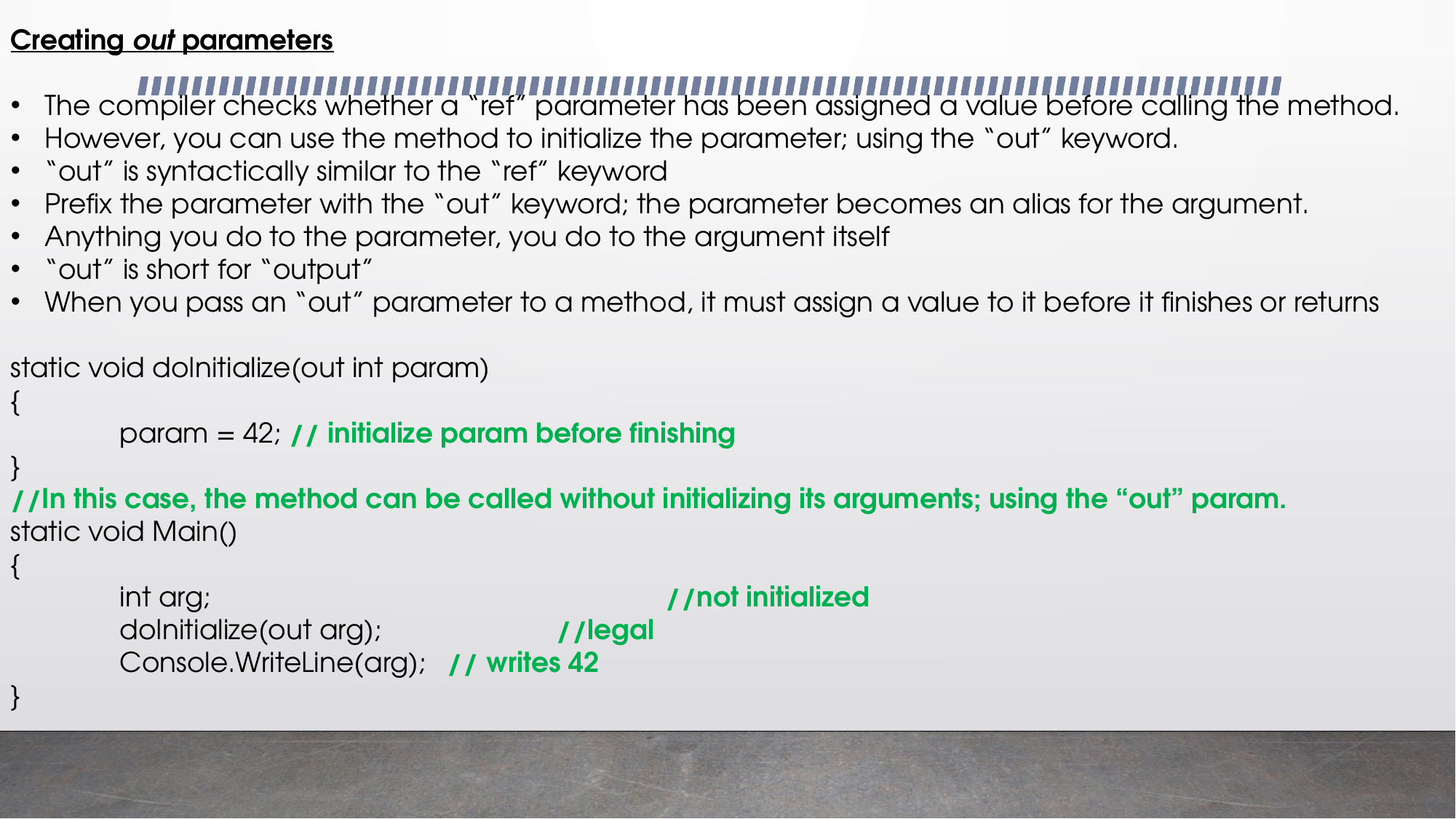

Creating out parameters

The compiler checks whether a “ref” parameter has been assigned a value before calling the method.
However, you can use the method to initialize the parameter; using the “out” keyword.
“out” is syntactically similar to the “ref” keyword
Prefix the parameter with the “out” keyword; the parameter becomes an alias for the argument.
Anything you do to the parameter, you do to the argument itself
“out” is short for “output”
When you pass an “out” parameter to a method, it must assign a value to it before it finishes or returns

static void doInitialize(out int param)
{
	param = 42; // initialize param before finishing
}
//In this case, the method can be called without initializing its arguments; using the “out” param.
static void Main()
{
	int arg;					//not initialized
	doInitialize(out arg);		//legal
	Console.WriteLine(arg);	// writes 42
}